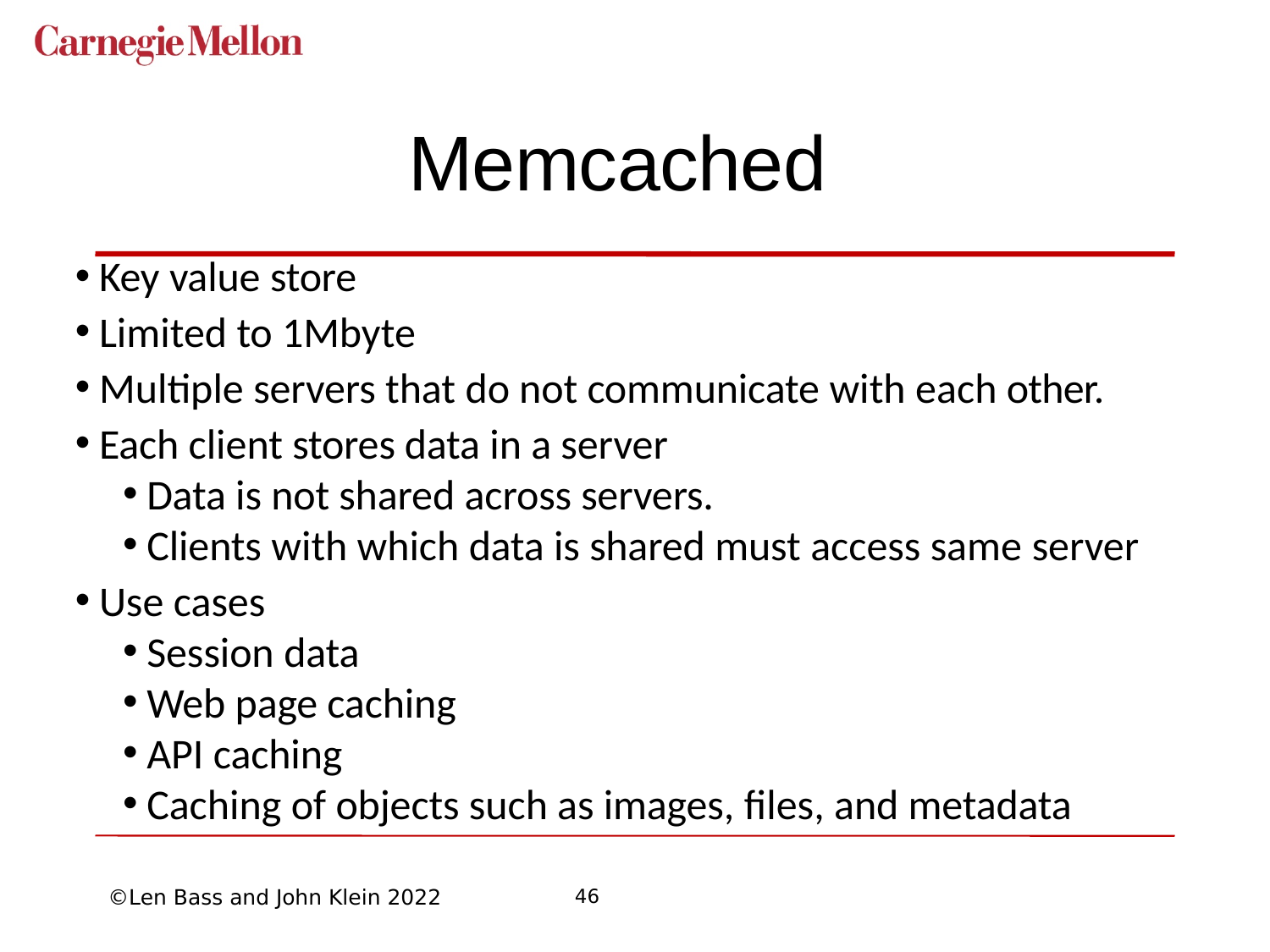

# Memcached
Key value store
Limited to 1Mbyte
Multiple servers that do not communicate with each other.
Each client stores data in a server
Data is not shared across servers.
Clients with which data is shared must access same server
Use cases
Session data
Web page caching
API caching
Caching of objects such as images, files, and metadata
46